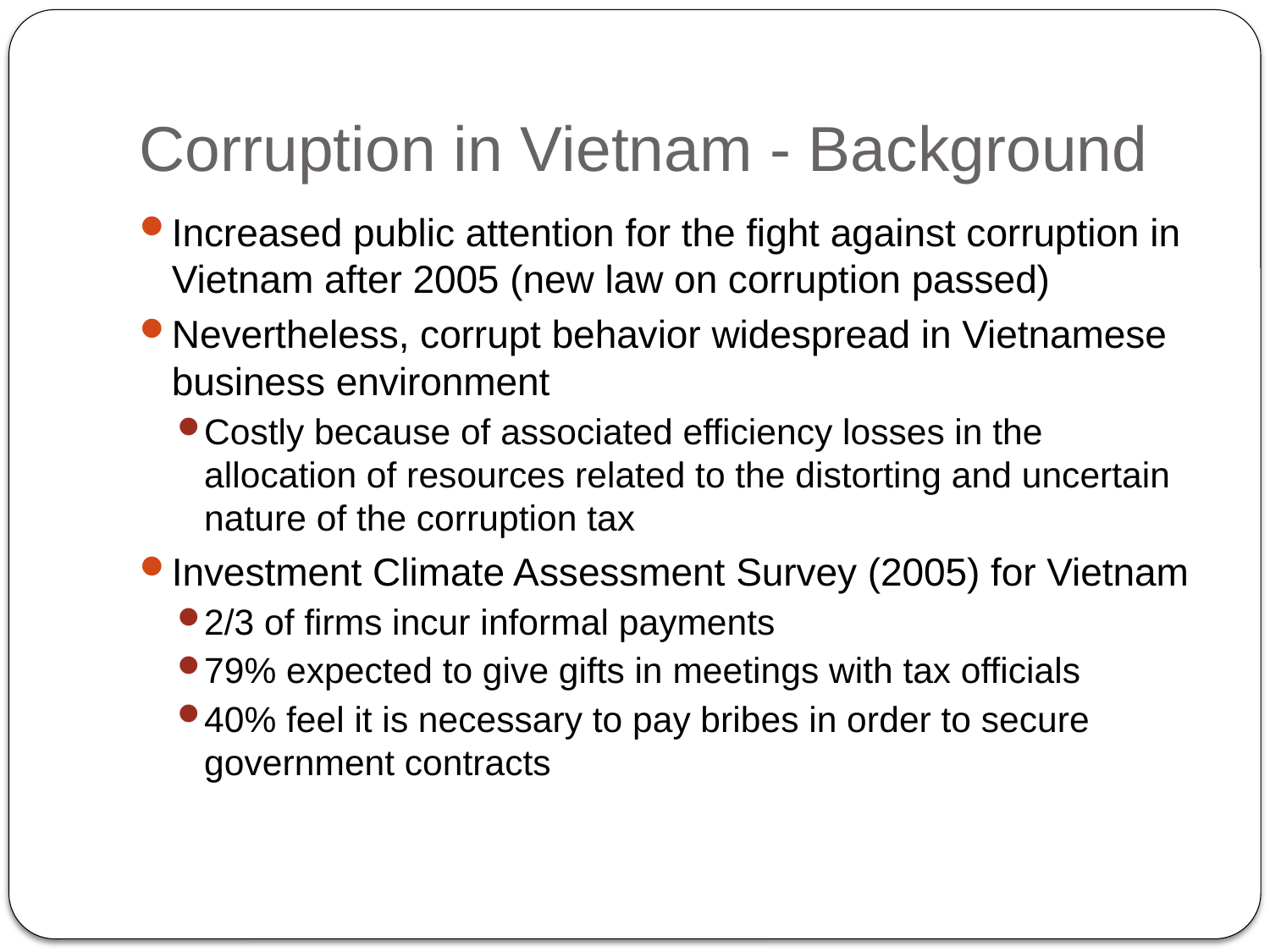

# Corruption in Vietnam - Background
Increased public attention for the fight against corruption in Vietnam after 2005 (new law on corruption passed)
Nevertheless, corrupt behavior widespread in Vietnamese business environment
Costly because of associated efficiency losses in the allocation of resources related to the distorting and uncertain nature of the corruption tax
Investment Climate Assessment Survey (2005) for Vietnam
2/3 of firms incur informal payments
79% expected to give gifts in meetings with tax officials
40% feel it is necessary to pay bribes in order to secure government contracts